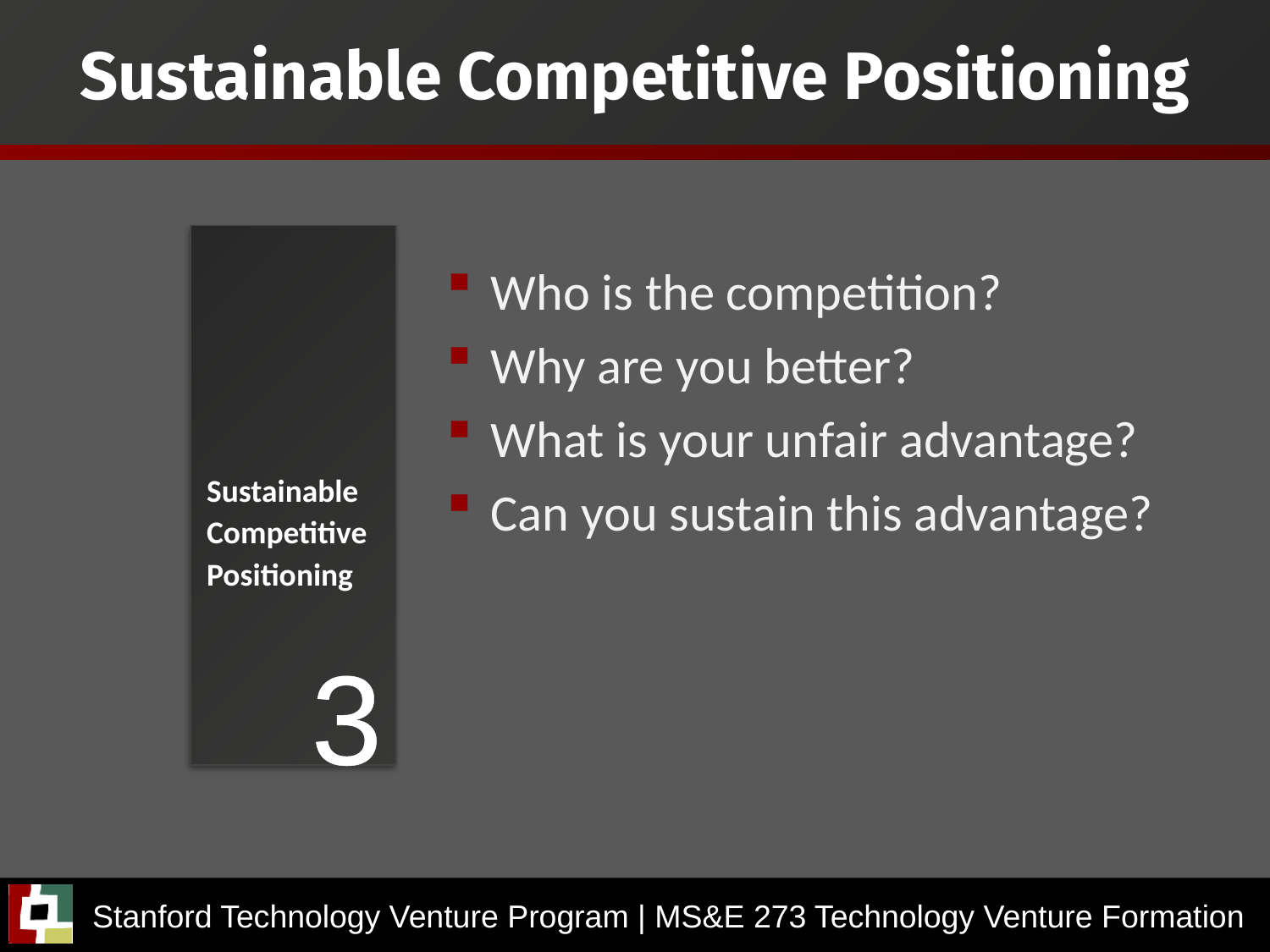

# Sustainable Competitive Positioning

Who is the competition?
Why are you better?
What is your unfair advantage?
Can you sustain this advantage?

Sustainable
Competitive
Positioning
3